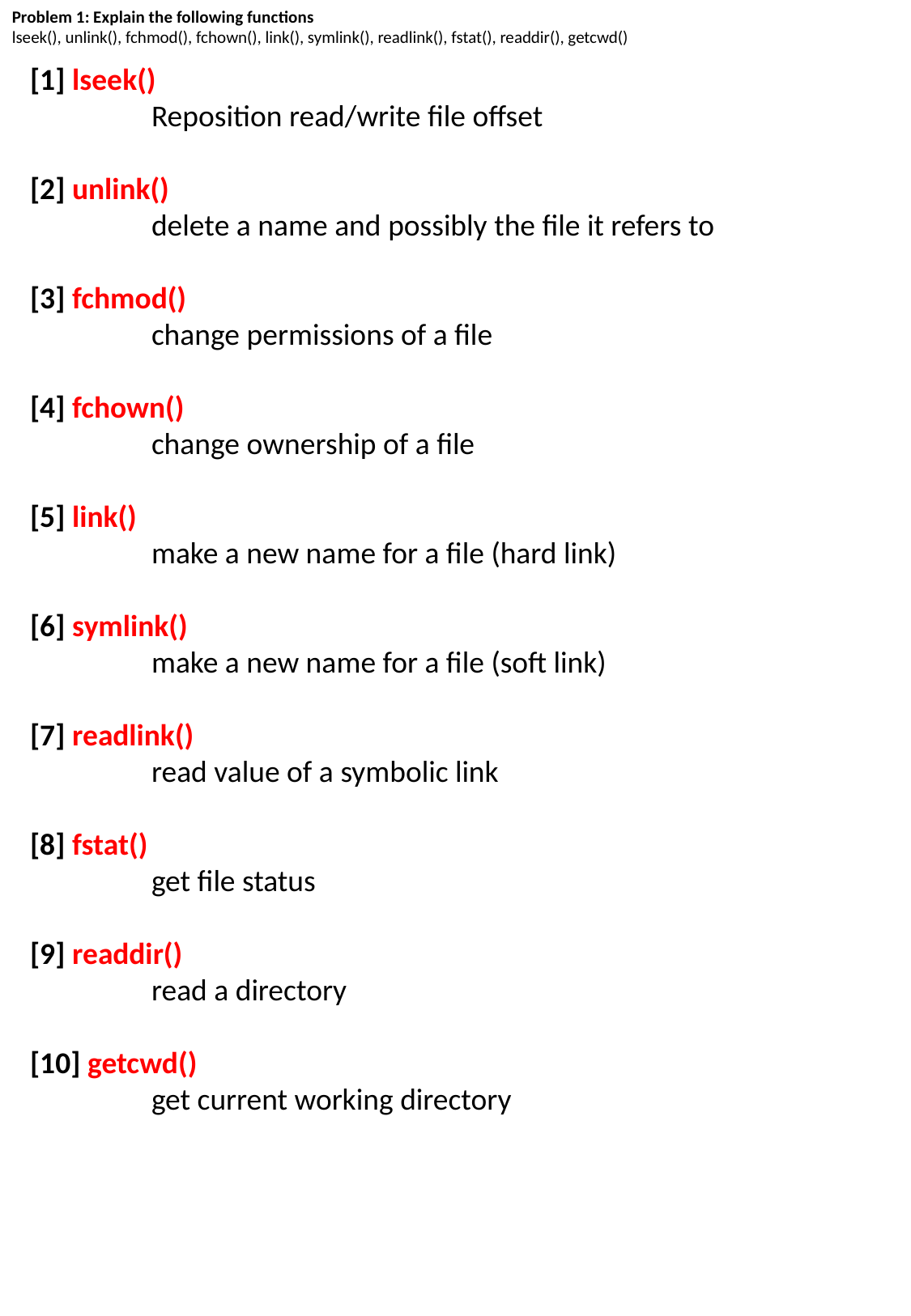

Problem 1: Explain the following functions
lseek(), unlink(), fchmod(), fchown(), link(), symlink(), readlink(), fstat(), readdir(), getcwd()
[1] lseek()
	Reposition read/write file offset

[2] unlink()
	delete a name and possibly the file it refers to

[3] fchmod()
	change permissions of a file

[4] fchown()
	change ownership of a file

[5] link()
	make a new name for a file (hard link)

[6] symlink()
	make a new name for a file (soft link)

[7] readlink()
	read value of a symbolic link

[8] fstat()
	get file status

[9] readdir()
	read a directory

[10] getcwd()
	get current working directory